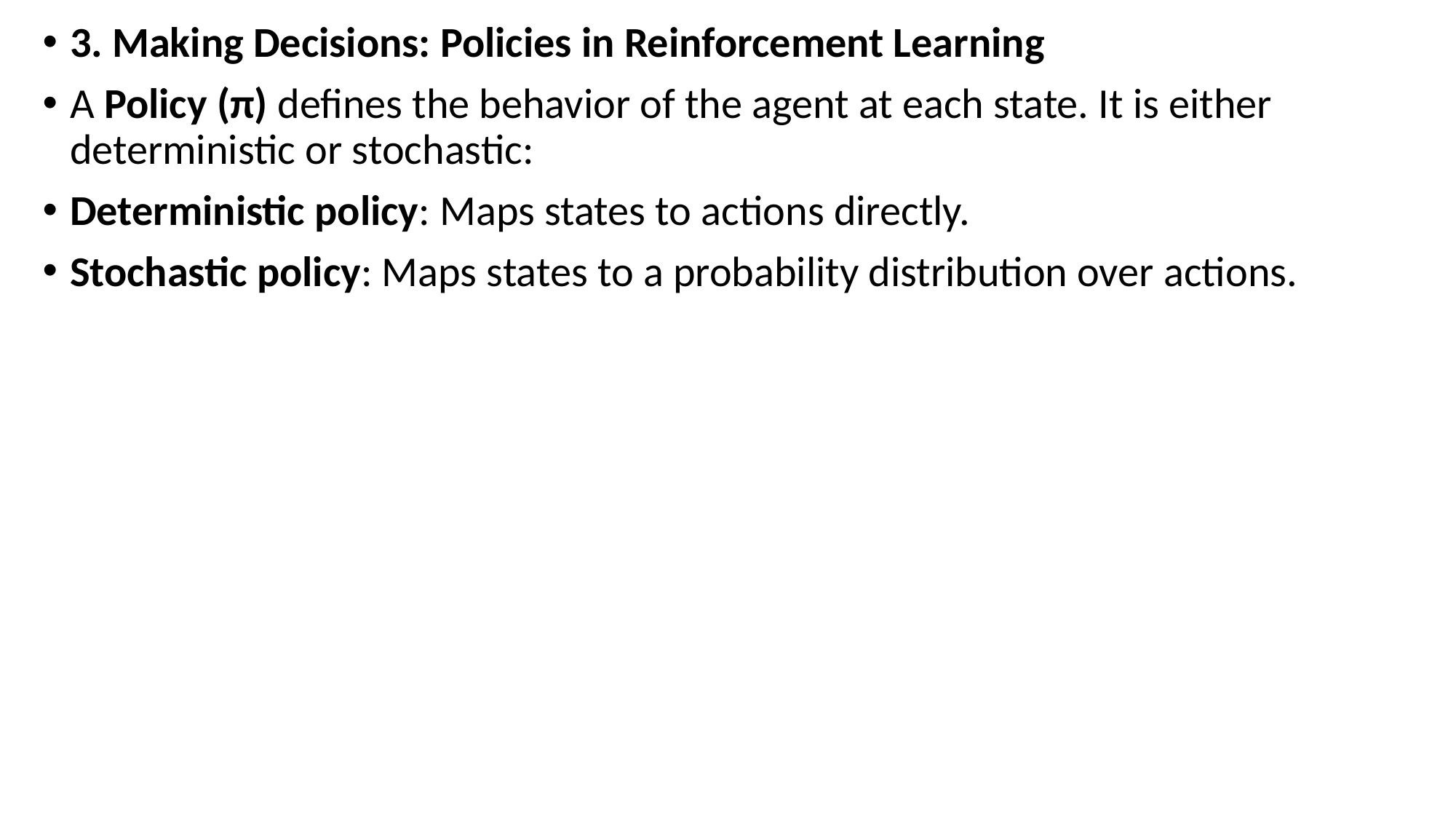

3. Making Decisions: Policies in Reinforcement Learning
A Policy (π) defines the behavior of the agent at each state. It is either deterministic or stochastic:
Deterministic policy: Maps states to actions directly.
Stochastic policy: Maps states to a probability distribution over actions.